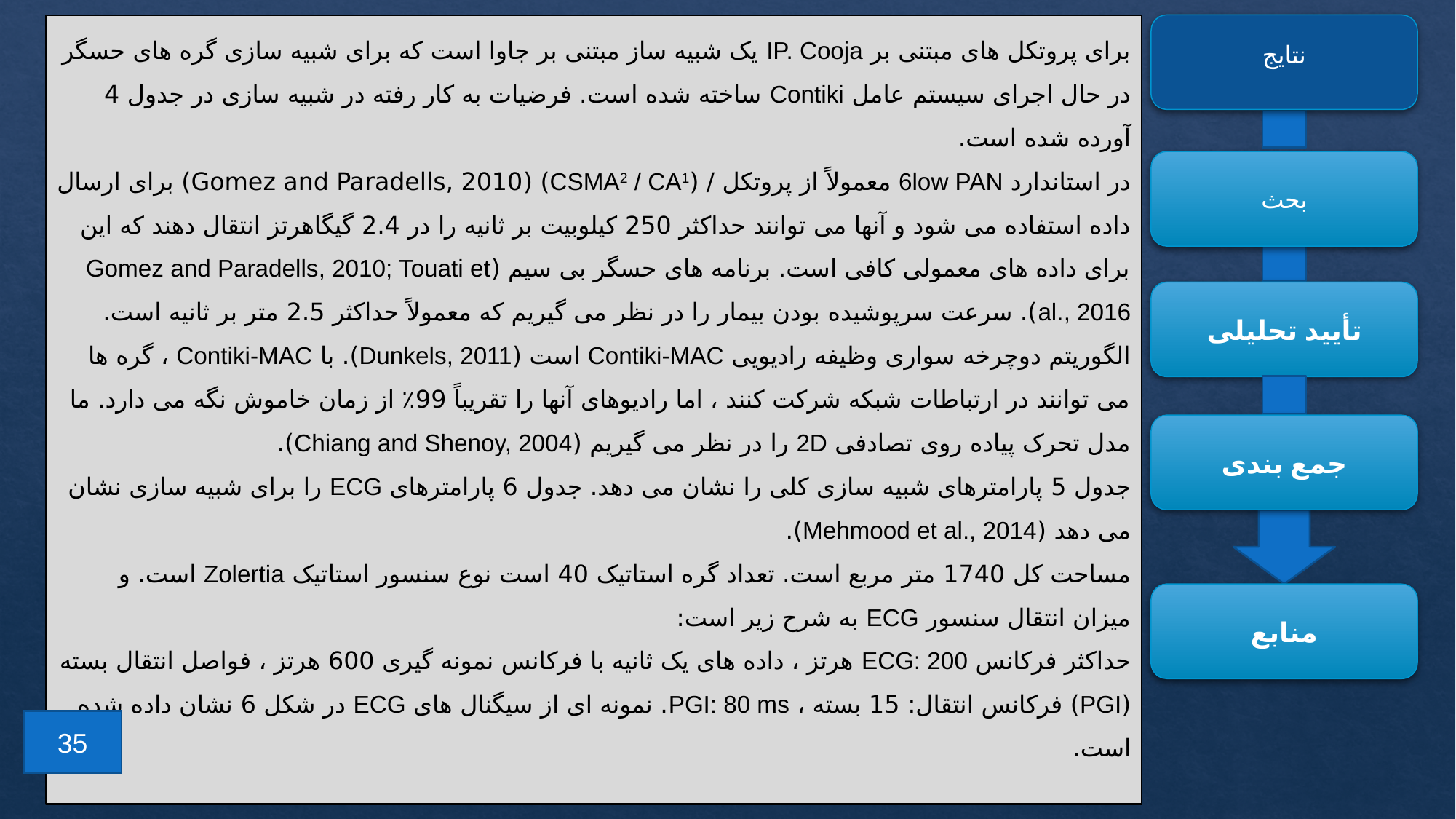

نتایج
برای پروتکل های مبتنی بر IP. Cooja یک شبیه ساز مبتنی بر جاوا است که برای شبیه سازی گره های حسگر در حال اجرای سیستم عامل Contiki ساخته شده است. فرضیات به کار رفته در شبیه سازی در جدول 4 آورده شده است.
در استاندارد 6low PAN معمولاً از پروتکل / (CSMA2 / CA1) (Gomez and Paradells, 2010) برای ارسال داده استفاده می شود و آنها می توانند حداکثر 250 کیلوبیت بر ثانیه را در 2.4 گیگاهرتز انتقال دهند که این برای داده های معمولی کافی است. برنامه های حسگر بی سیم (Gomez and Paradells, 2010; Touati et al., 2016). سرعت سرپوشیده بودن بیمار را در نظر می گیریم که معمولاً حداکثر 2.5 متر بر ثانیه است.
الگوریتم دوچرخه سواری وظیفه رادیویی Contiki-MAC است (Dunkels, 2011). با Contiki-MAC ، گره ها می توانند در ارتباطات شبکه شرکت کنند ، اما رادیوهای آنها را تقریباً 99٪ از زمان خاموش نگه می دارد. ما مدل تحرک پیاده روی تصادفی 2D را در نظر می گیریم (Chiang and Shenoy, 2004).
جدول 5 پارامترهای شبیه سازی کلی را نشان می دهد. جدول 6 پارامترهای ECG را برای شبیه سازی نشان می دهد (Mehmood et al., 2014).
مساحت کل 1740 متر مربع است. تعداد گره استاتیک 40 است نوع سنسور استاتیک Zolertia است. و میزان انتقال سنسور ECG به شرح زیر است:
حداکثر فرکانس ECG: 200 هرتز ، داده های یک ثانیه با فرکانس نمونه گیری 600 هرتز ، فواصل انتقال بسته (PGI) فرکانس انتقال: 15 بسته ، PGI: 80 ms. نمونه ای از سیگنال های ECG در شکل 6 نشان داده شده است.

بحث

تأیید تحلیلی

جمع بندی

منابع
35